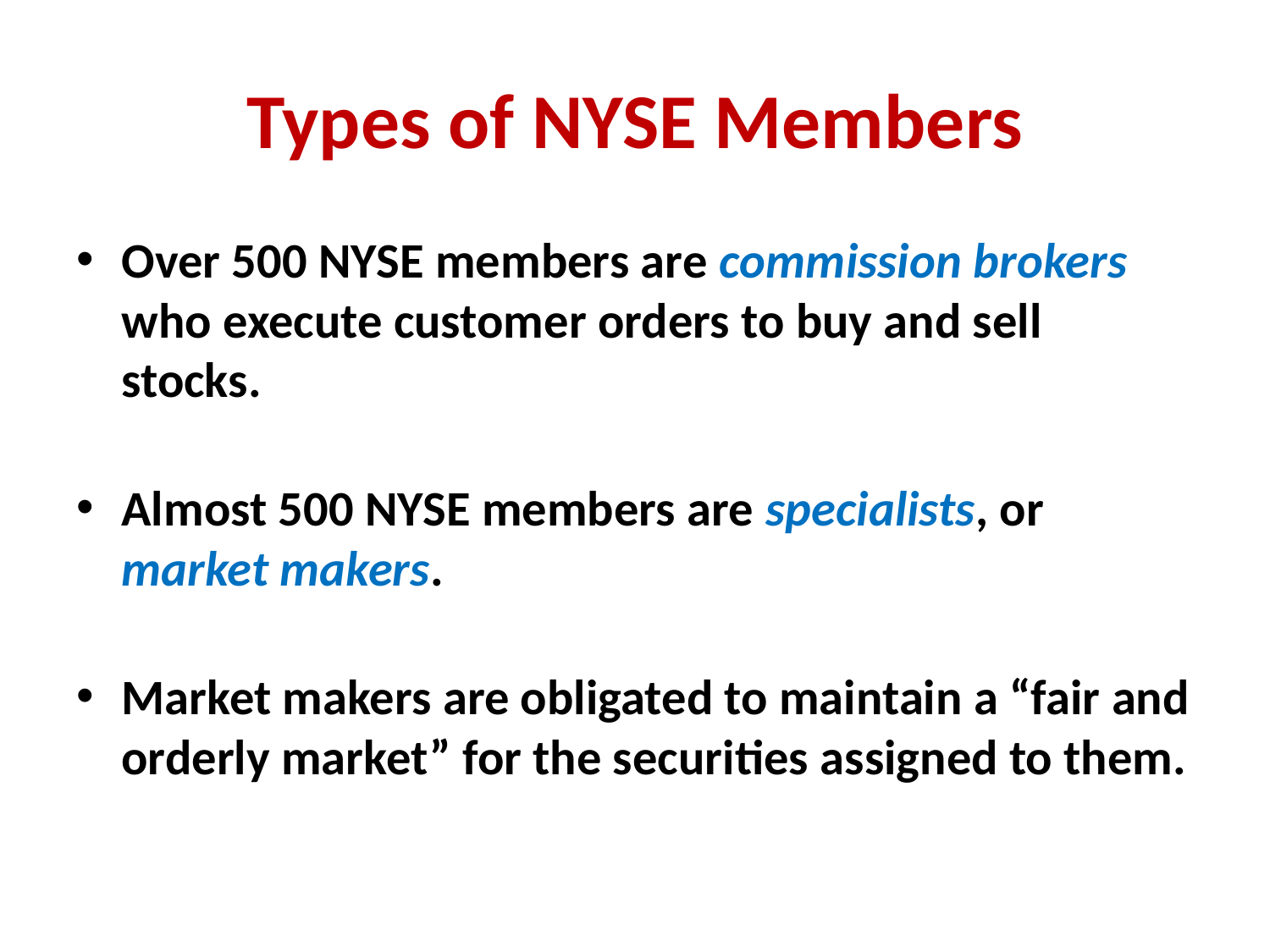

# Types of NYSE Members
Over 500 NYSE members are commission brokers who execute customer orders to buy and sell stocks.
Almost 500 NYSE members are specialists, or market makers.
Market makers are obligated to maintain a “fair and orderly market” for the securities assigned to them.